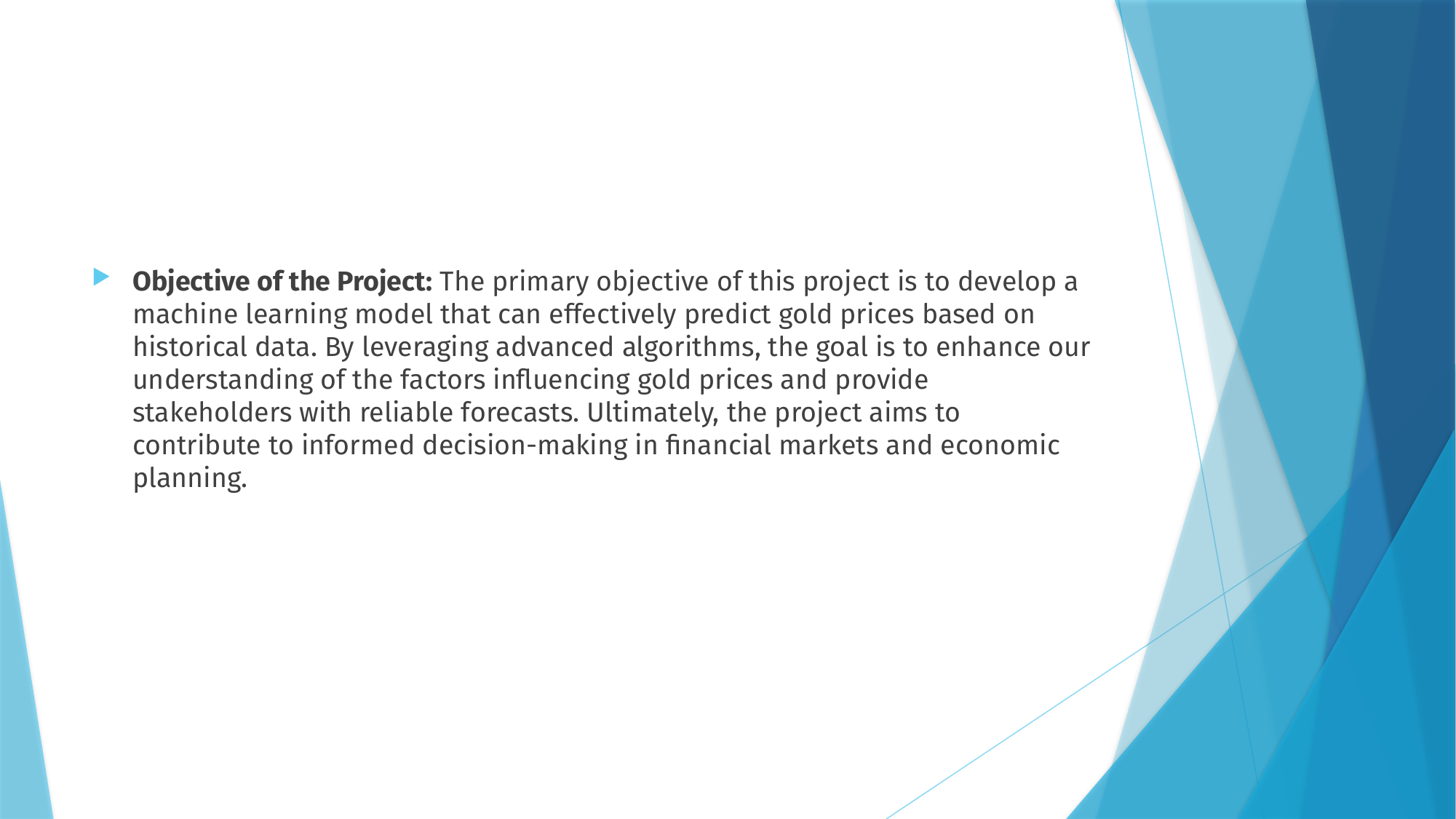

#
Objective of the Project: The primary objective of this project is to develop a machine learning model that can effectively predict gold prices based on historical data. By leveraging advanced algorithms, the goal is to enhance our understanding of the factors influencing gold prices and provide stakeholders with reliable forecasts. Ultimately, the project aims to contribute to informed decision-making in financial markets and economic planning.